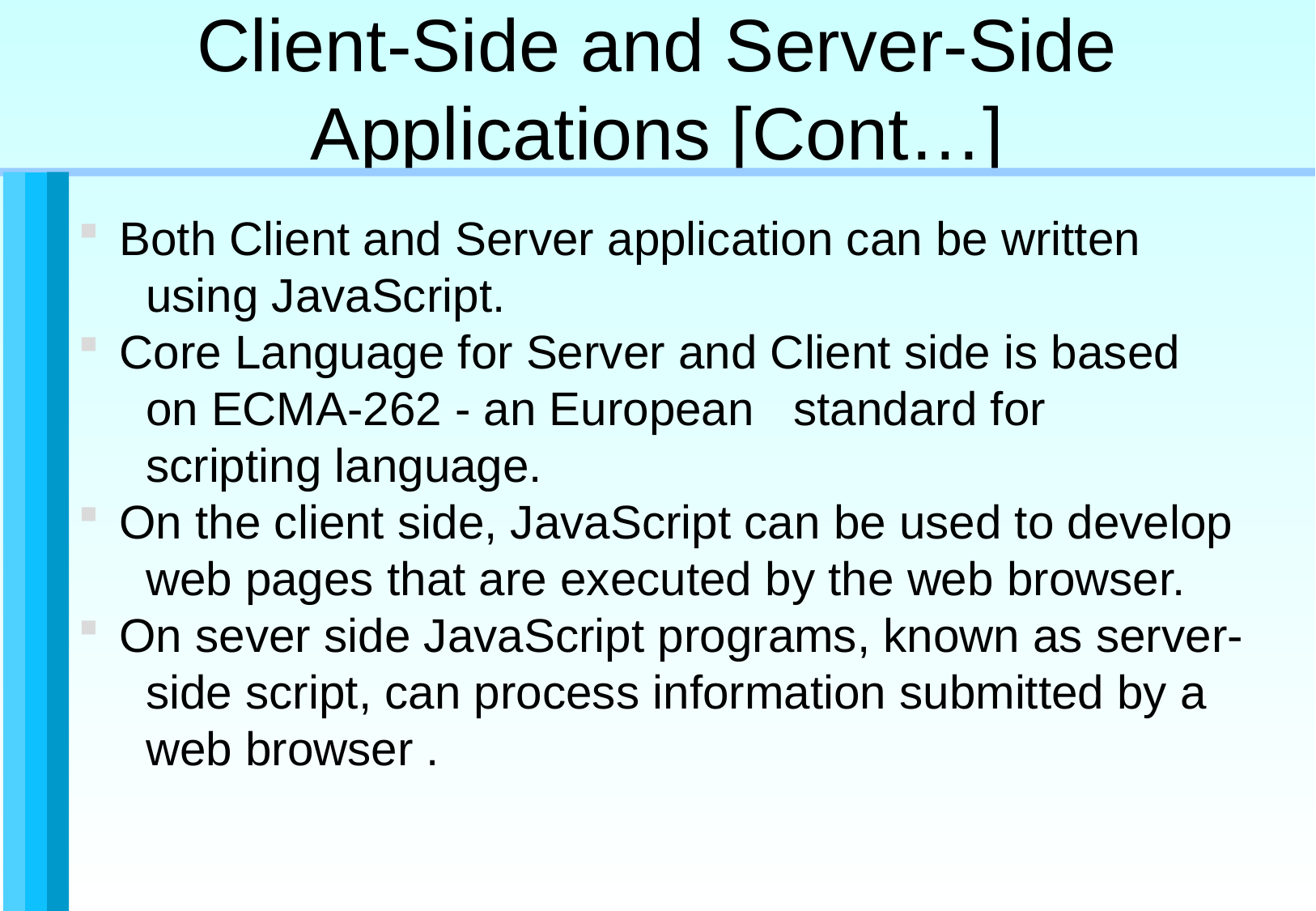

Client-Side and Server-Side Applications [Cont…]

 Both Client and Server application can be written
   using JavaScript.
 Core Language for Server and Client side is based
   on ECMA-262 - an European   standard for
   scripting language.
 On the client side, JavaScript can be used to develop
   web pages that are executed by the web browser.
 On sever side JavaScript programs, known as server-
   side script, can process information submitted by a
   web browser .
Introduction to HTML and Javascript / 11 of  34